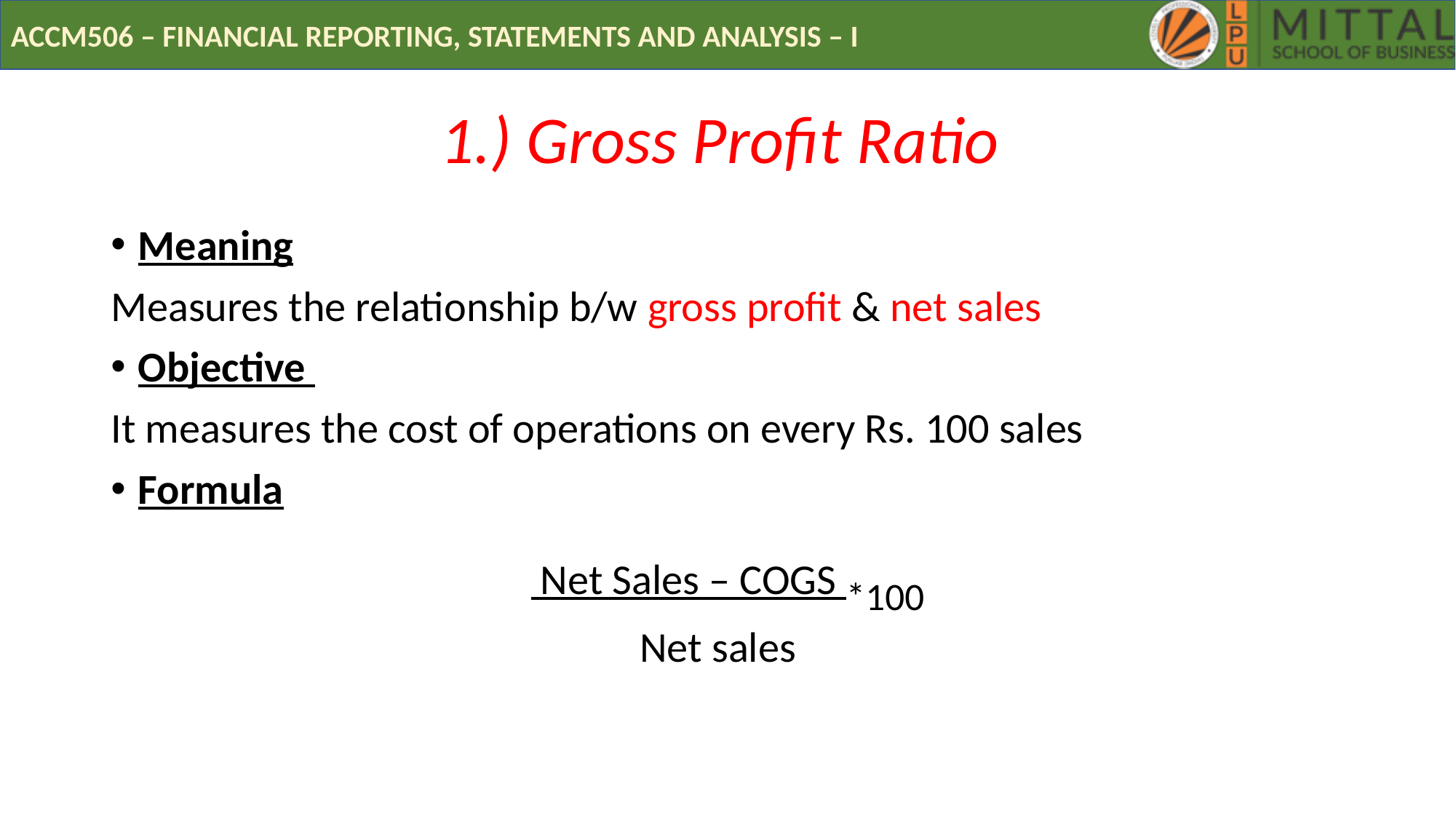

# 1.) Gross Profit Ratio
Meaning
Measures the relationship b/w gross profit & net sales
Objective
It measures the cost of operations on every Rs. 100 sales
Formula
 Net Sales – COGS *100
Net sales